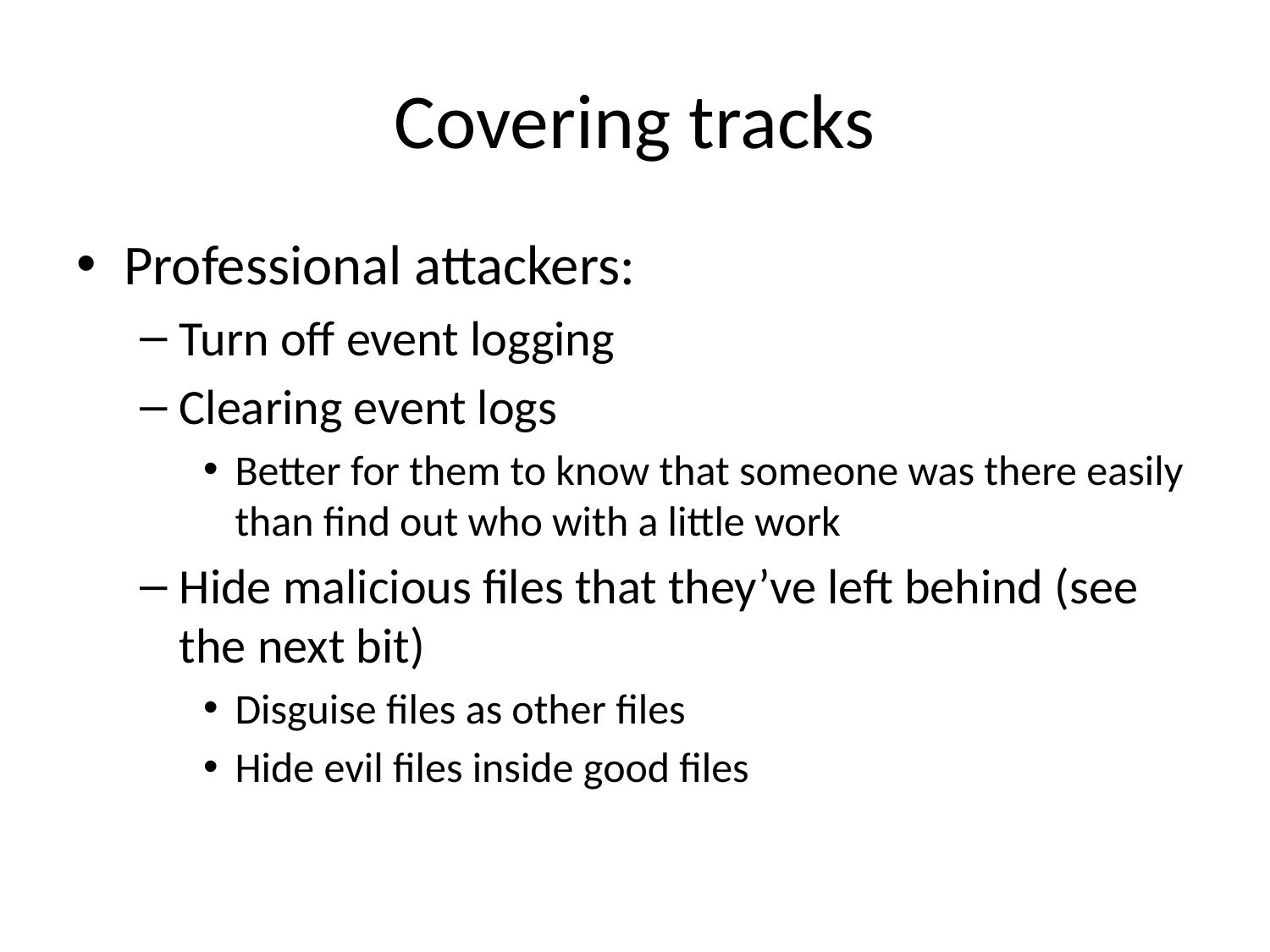

# Covering tracks
Professional attackers:
Turn off event logging
Clearing event logs
Better for them to know that someone was there easily than find out who with a little work
Hide malicious files that they’ve left behind (see the next bit)
Disguise files as other files
Hide evil files inside good files